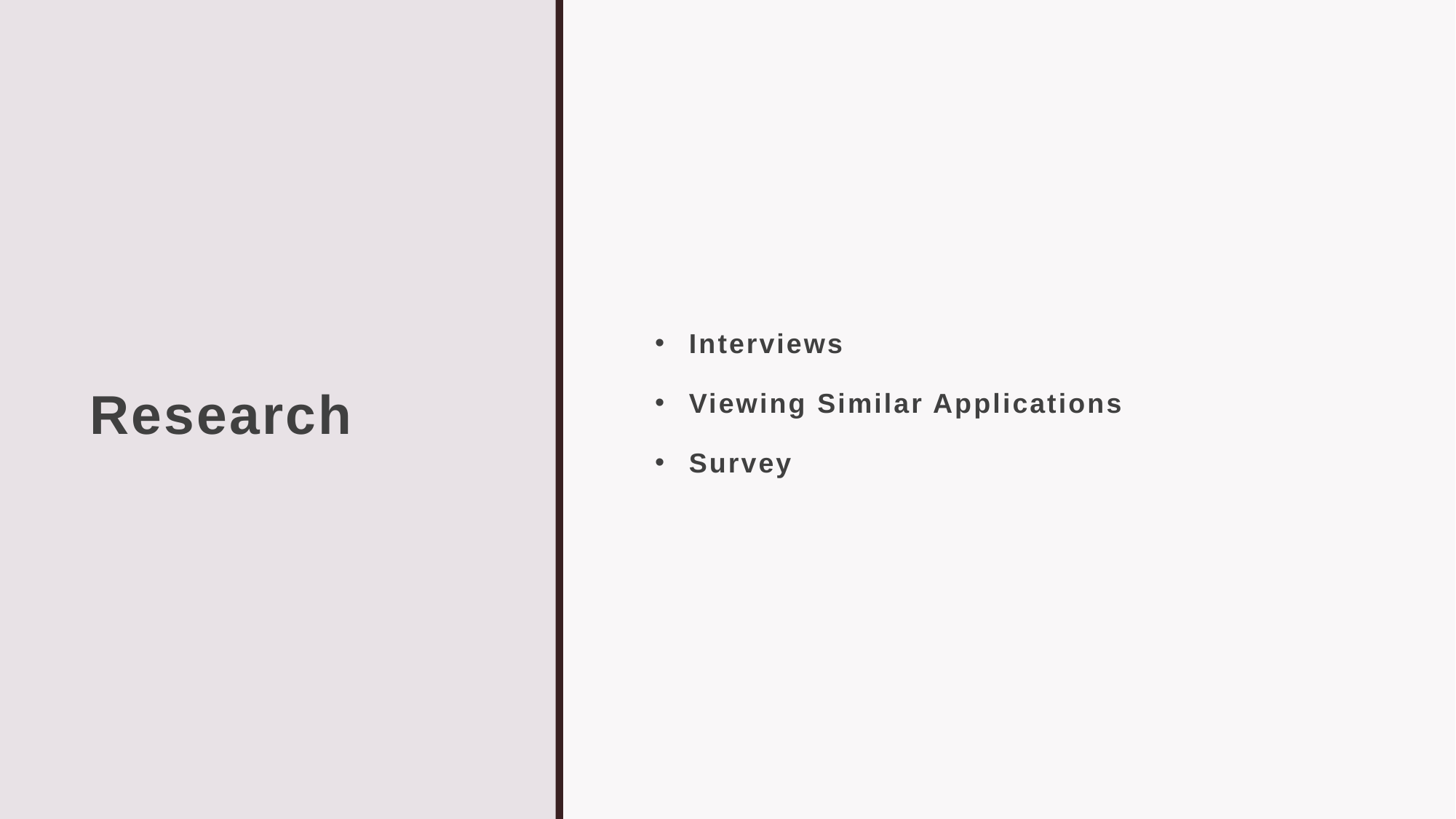

# Research
Interviews
Viewing Similar Applications
Survey